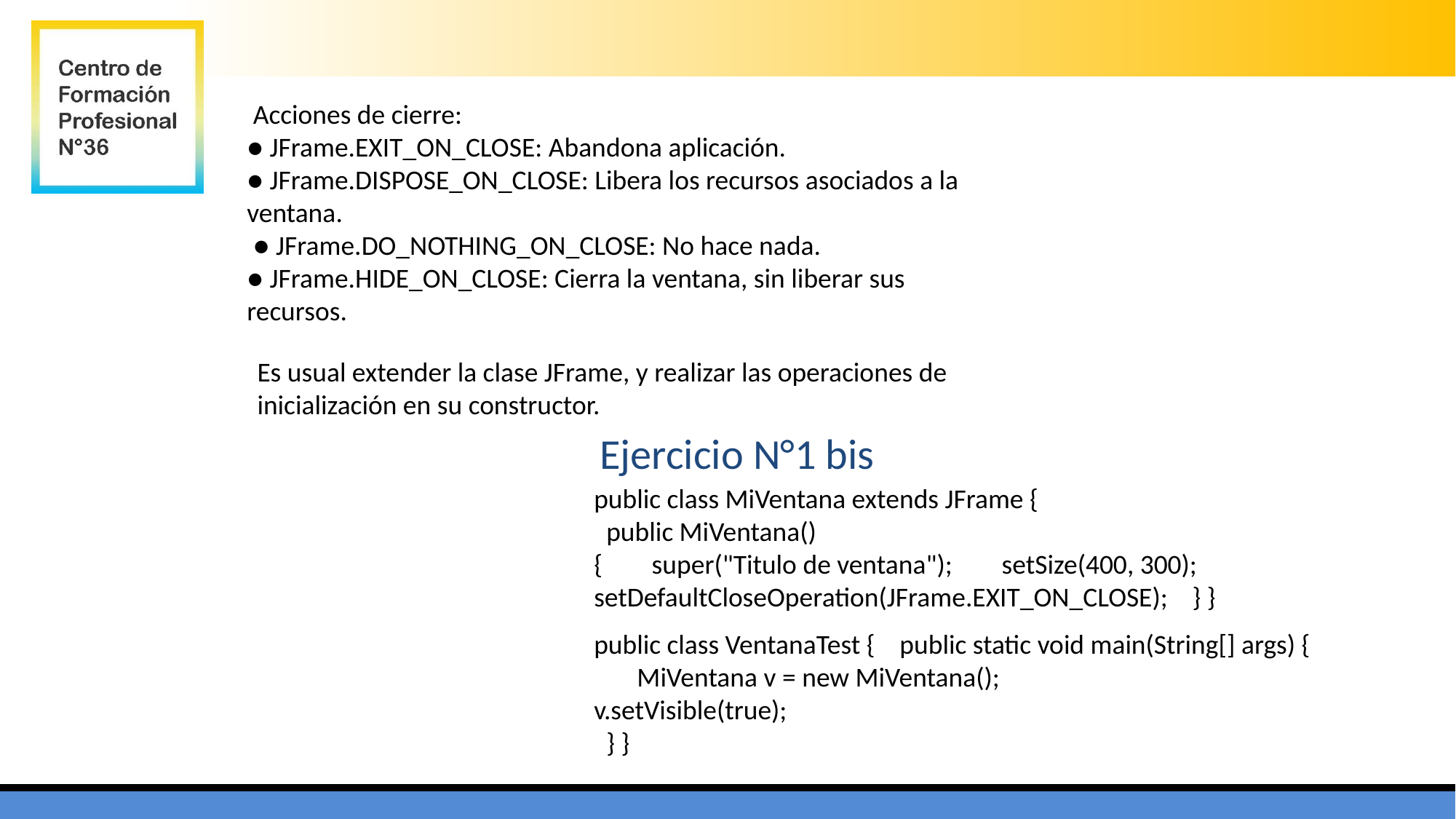

Acciones de cierre:
● JFrame.EXIT_ON_CLOSE: Abandona aplicación.
● JFrame.DISPOSE_ON_CLOSE: Libera los recursos asociados a la ventana.
 ● JFrame.DO_NOTHING_ON_CLOSE: No hace nada.
● JFrame.HIDE_ON_CLOSE: Cierra la ventana, sin liberar sus recursos.
Es usual extender la clase JFrame, y realizar las operaciones de inicialización en su constructor.
Ejercicio N°1 bis
public class MiVentana extends JFrame {
  public MiVentana()
{        super("Titulo de ventana");        setSize(400, 300);        setDefaultCloseOperation(JFrame.EXIT_ON_CLOSE);    } }
public class VentanaTest {    public static void main(String[] args) {        MiVentana v = new MiVentana();
v.setVisible(true);
  } }